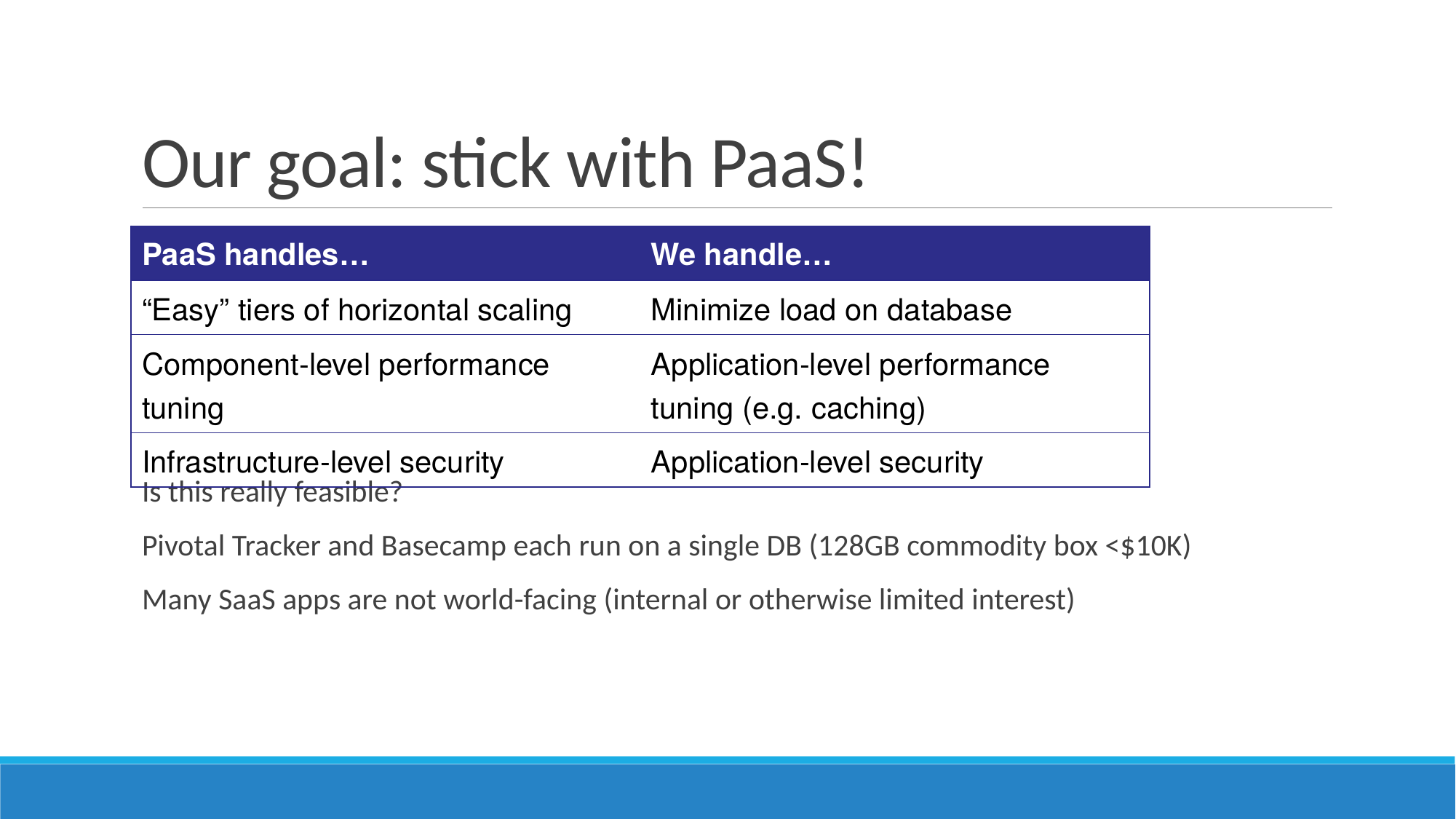

# Our goal: stick with PaaS!
| PaaS handles… | We handle… |
| --- | --- |
| “Easy” tiers of horizontal scaling | Minimize load on database |
| Component-level performance tuning | Application-level performance tuning (e.g. caching) |
| Infrastructure-level security | Application-level security |
Is this really feasible?
Pivotal Tracker and Basecamp each run on a single DB (128GB commodity box <$10K)
Many SaaS apps are not world-facing (internal or otherwise limited interest)